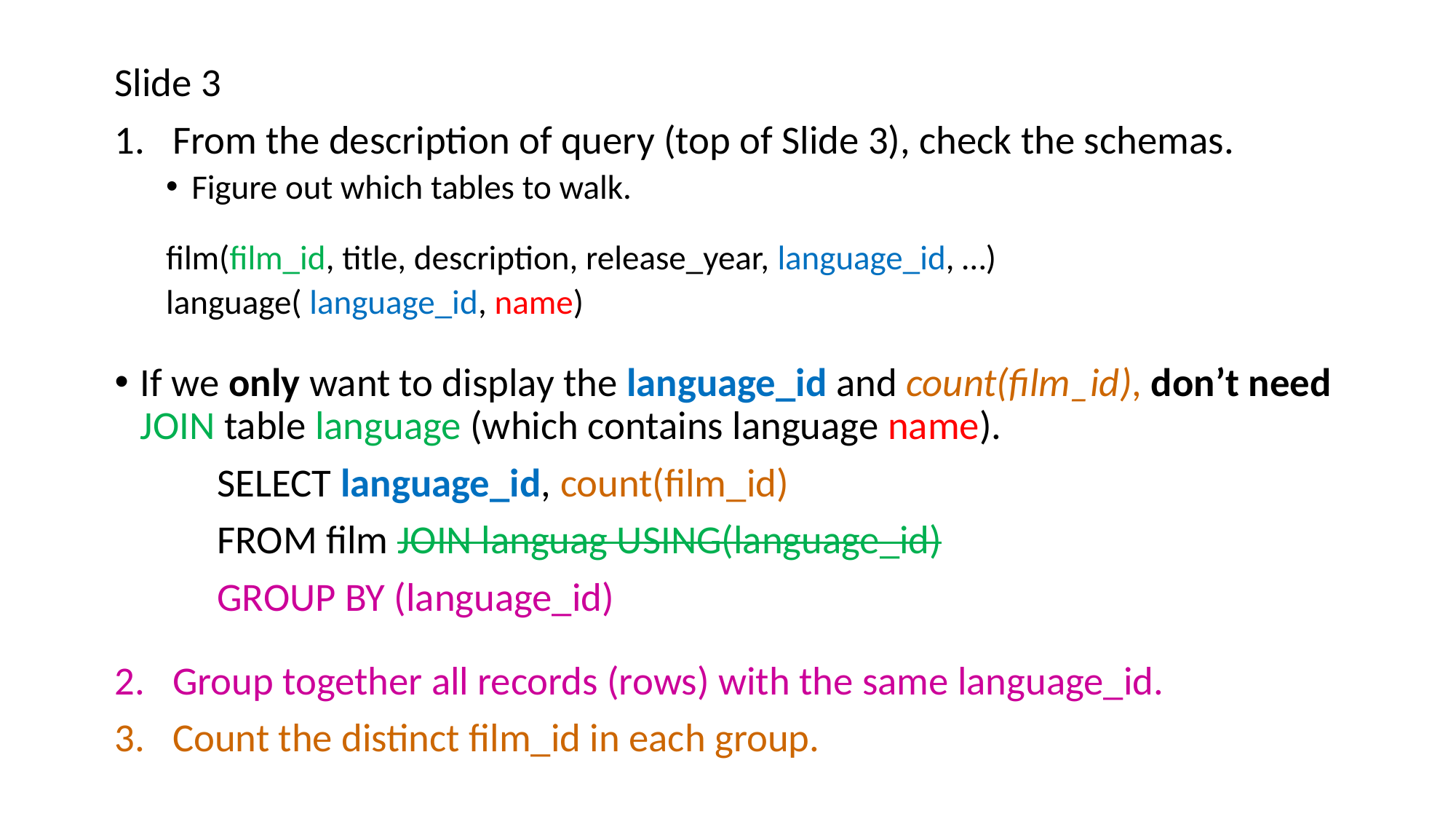

Slide 3
From the description of query (top of Slide 3), check the schemas.
Figure out which tables to walk.

film(film_id, title, description, release_year, language_id, …)
language( language_id, name)

If we only want to display the language_id and count(film_id), don’t need JOIN table language (which contains language name).
	SELECT language_id, count(film_id)
	FROM film JOIN languag USING(language_id)
	GROUP BY (language_id)

Group together all records (rows) with the same language_id.
Count the distinct film_id in each group.